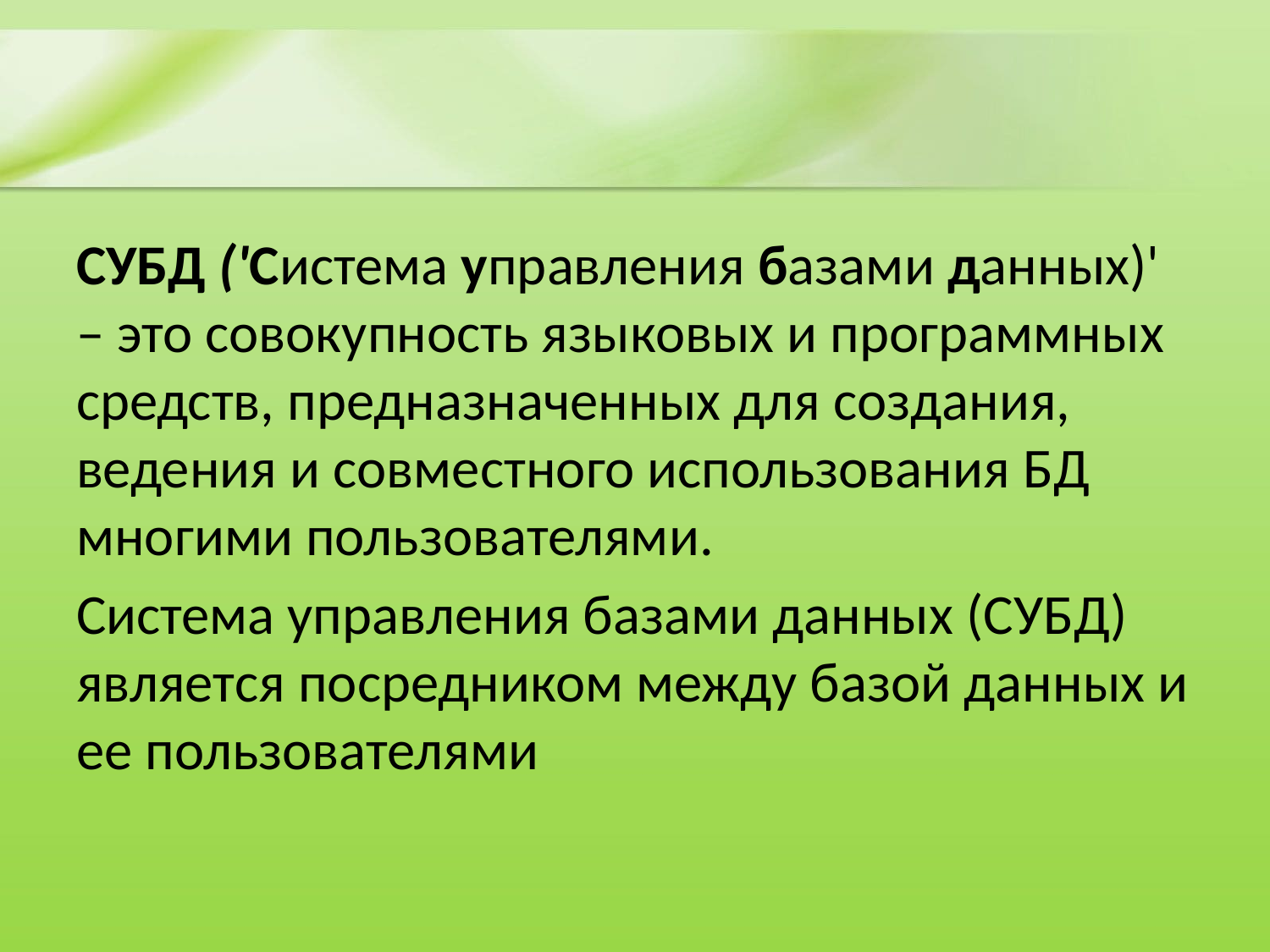

#
СУБД ('Система управления базами данных)' – это совокупность языковых и программных средств, предназначенных для создания, ведения и совместного использования БД многими пользователями.
Система управления базами данных (СУБД) является посредником между базой данных и ее пользователями